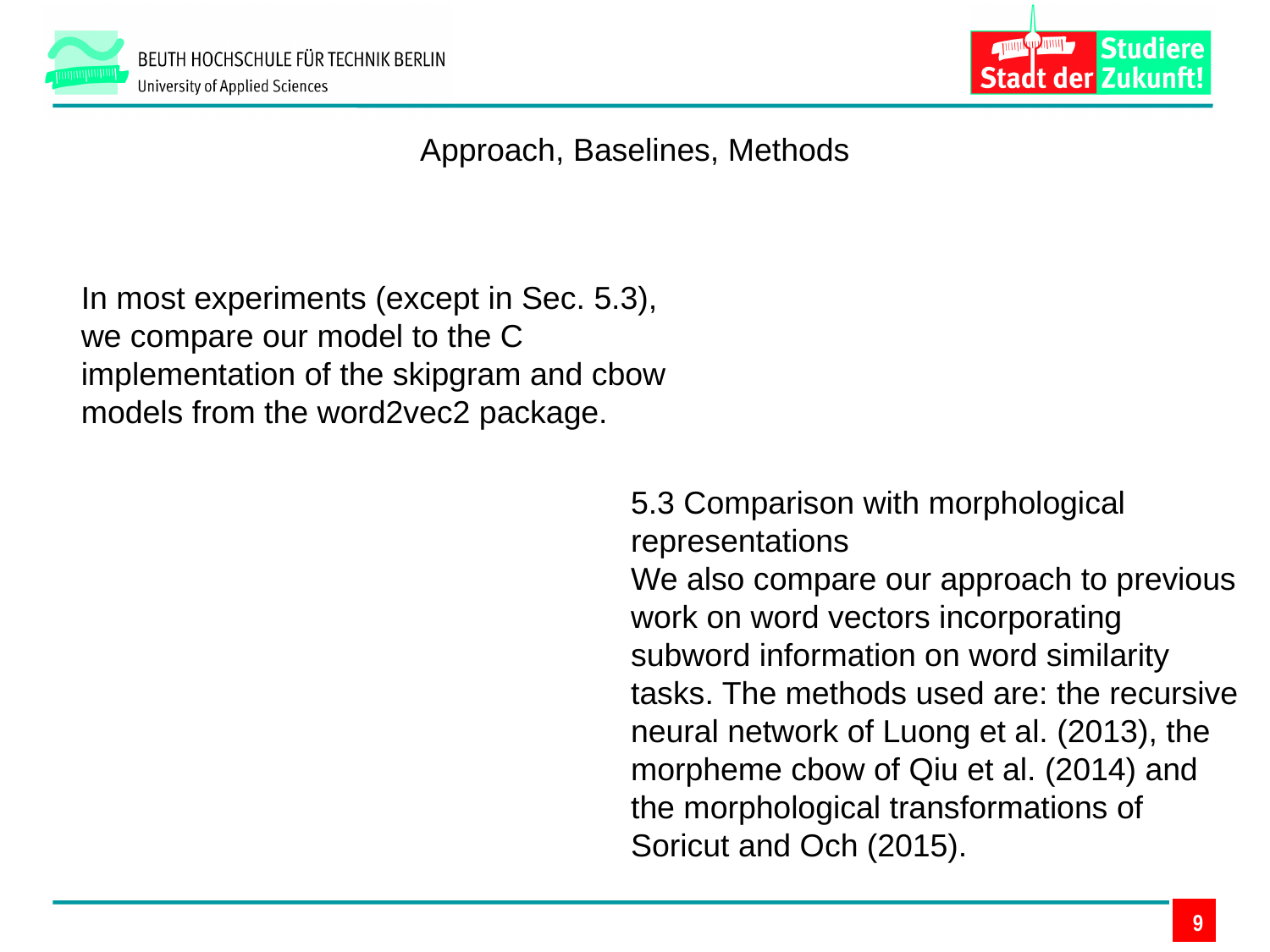

Approach, Baselines, Methods
In most experiments (except in Sec. 5.3), we compare our model to the C implementation of the skipgram and cbow models from the word2vec2 package.

5.3 Comparison with morphological representations
We also compare our approach to previous work on word vectors incorporating subword information on word similarity tasks. The methods used are: the recursive neural network of Luong et al. (2013), the morpheme cbow of Qiu et al. (2014) and the morphological transformations of Soricut and Och (2015).
9